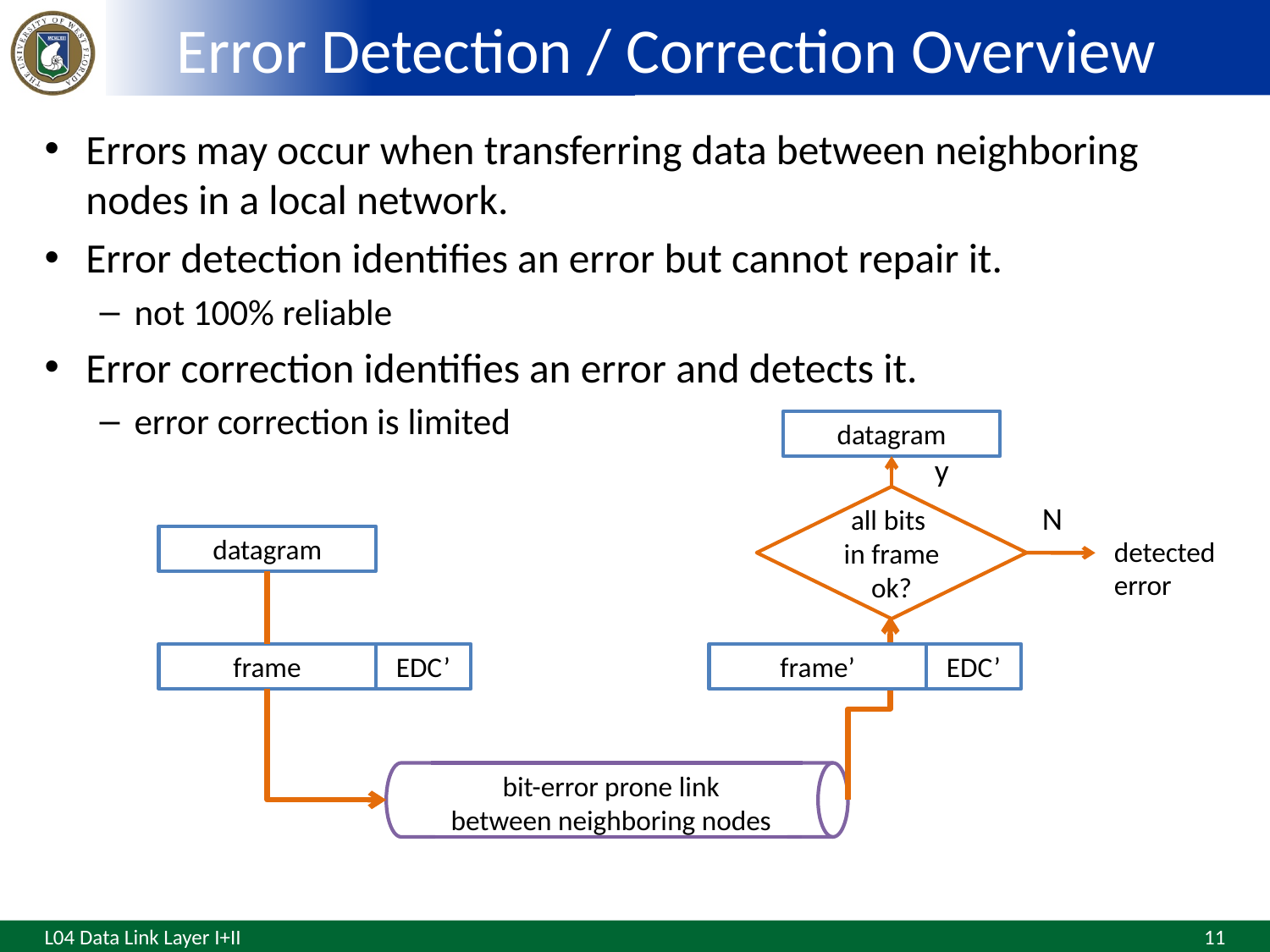

# Error Detection / Correction Overview
Errors may occur when transferring data between neighboring nodes in a local network.
Error detection identifies an error but cannot repair it.
not 100% reliable
Error correction identifies an error and detects it.
error correction is limited
datagram
y
all bits
in frame ok?
N
datagram
detected
error
frame
EDC’
frame’
EDC’
bit-error prone link
between neighboring nodes

11
L04 Data Link Layer I+II